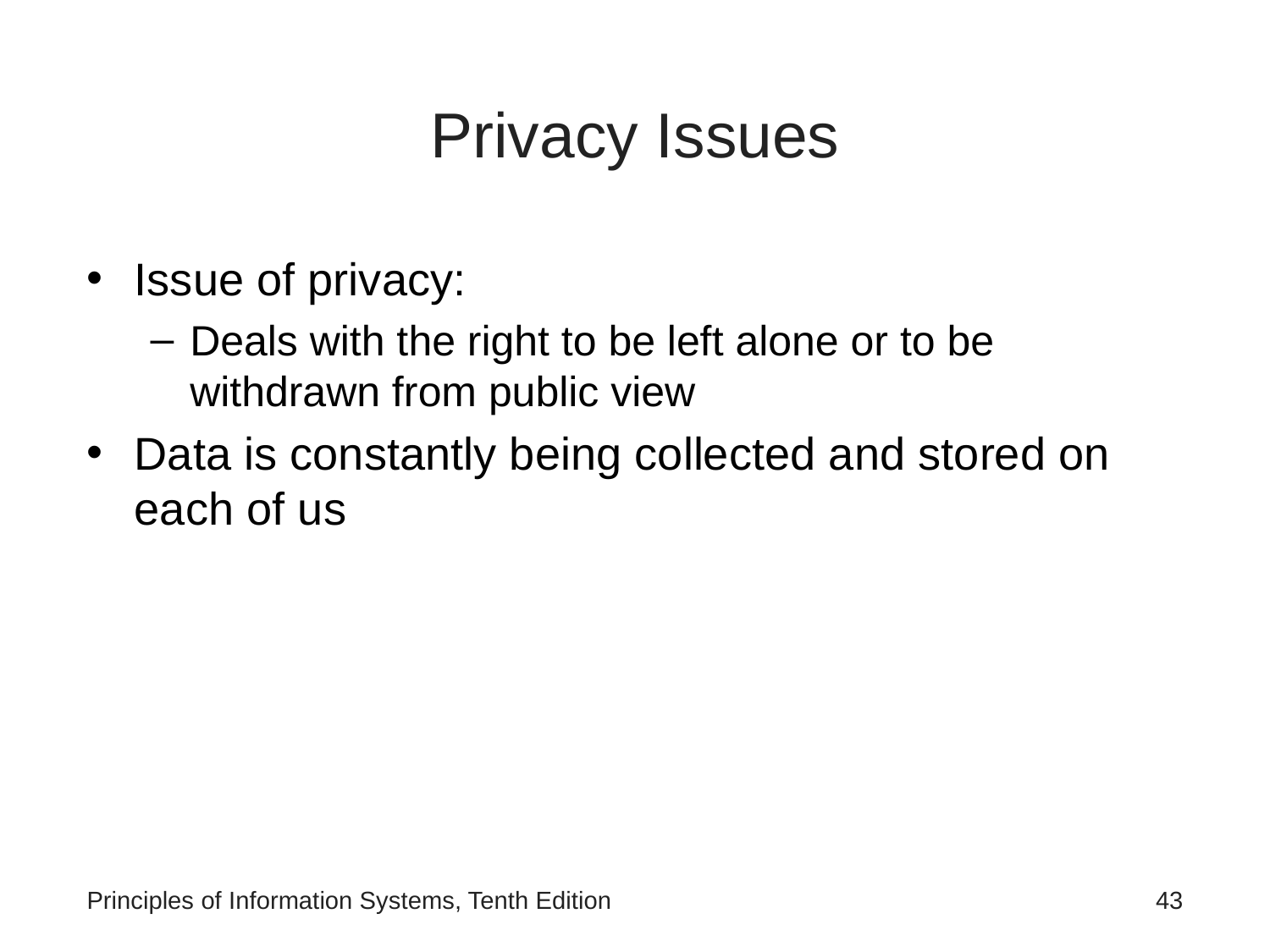

# Privacy Issues
Issue of privacy:
Deals with the right to be left alone or to be withdrawn from public view
Data is constantly being collected and stored on each of us
Principles of Information Systems, Tenth Edition
43